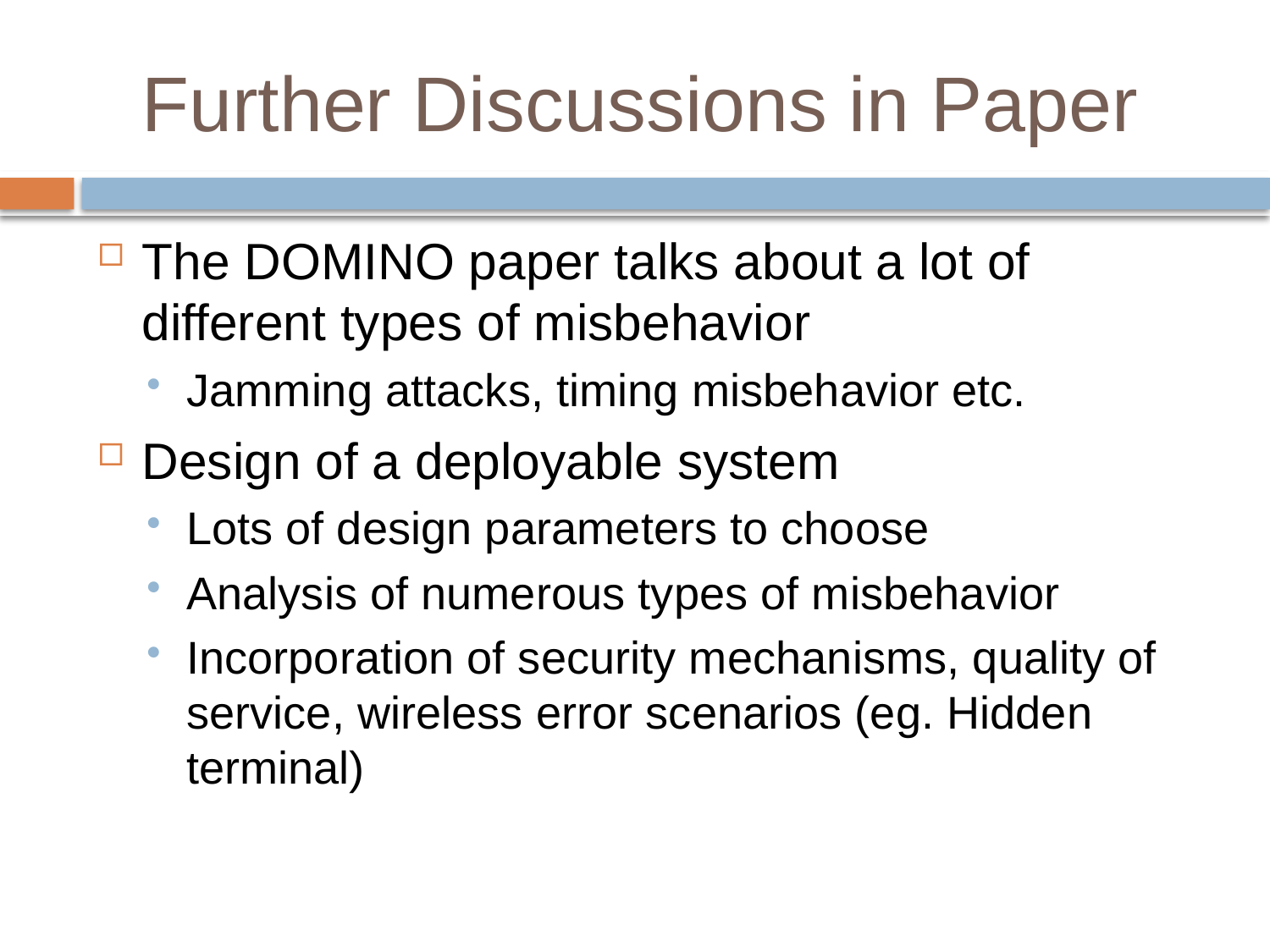

# Further Discussions in Paper
The DOMINO paper talks about a lot of different types of misbehavior
Jamming attacks, timing misbehavior etc.
Design of a deployable system
Lots of design parameters to choose
Analysis of numerous types of misbehavior
Incorporation of security mechanisms, quality of service, wireless error scenarios (eg. Hidden terminal)